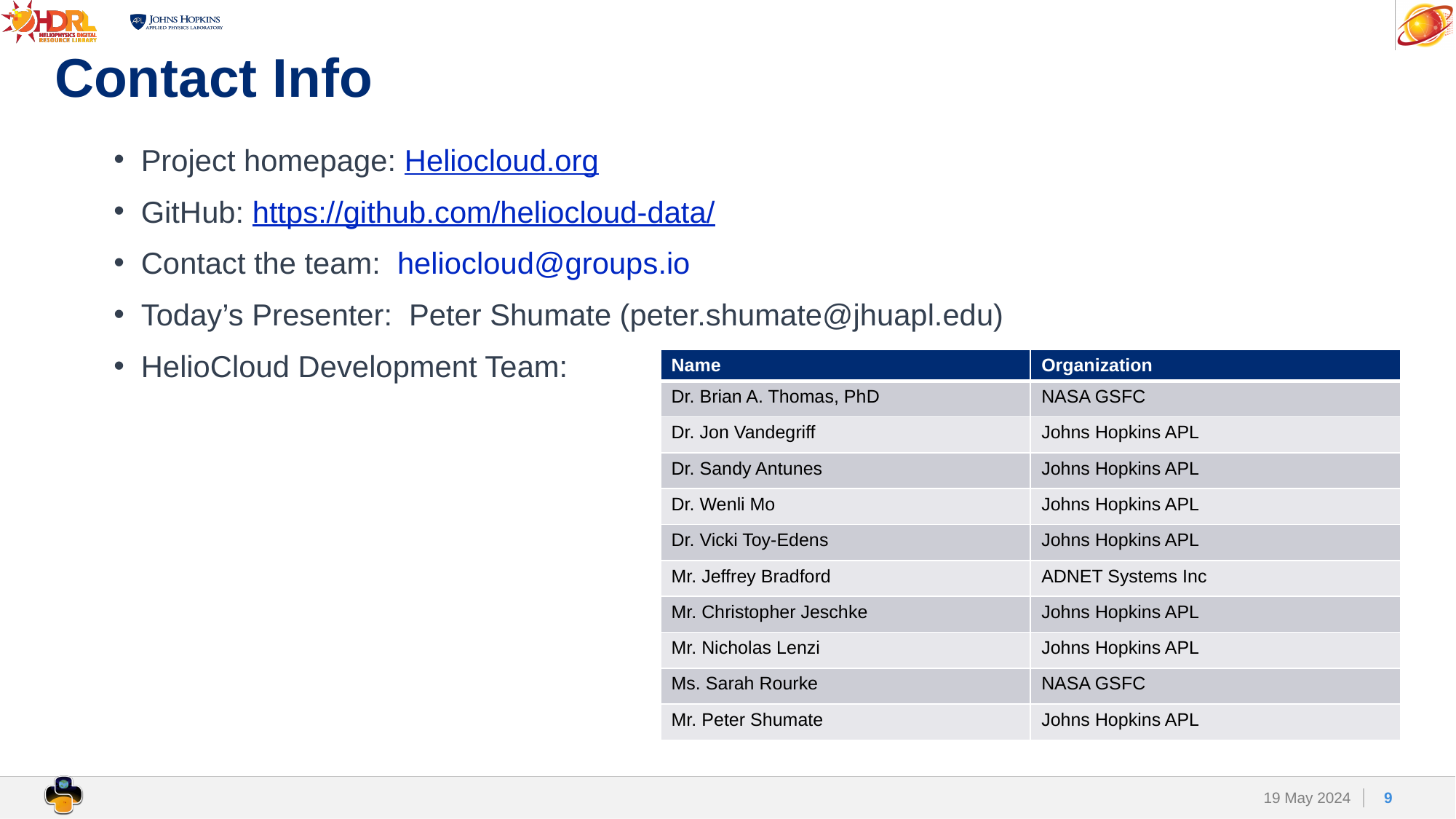

# Contact Info
Project homepage: Heliocloud.org
GitHub: https://github.com/heliocloud-data/
Contact the team:  heliocloud@groups.io
Today’s Presenter:  Peter Shumate (peter.shumate@jhuapl.edu)
HelioCloud Development Team:

| Name | Organization |
| --- | --- |
| Dr. Brian A. Thomas, PhD | NASA GSFC |
| Dr. Jon Vandegriff | Johns Hopkins APL |
| Dr. Sandy Antunes | Johns Hopkins APL |
| Dr. Wenli Mo | Johns Hopkins APL |
| Dr. Vicki Toy-Edens | Johns Hopkins APL |
| Mr. Jeffrey Bradford | ADNET Systems Inc |
| Mr. Christopher Jeschke | Johns Hopkins APL |
| Mr. Nicholas Lenzi | Johns Hopkins APL |
| Ms. Sarah Rourke | NASA GSFC |
| Mr. Peter Shumate | Johns Hopkins APL |
9
19 May 2024